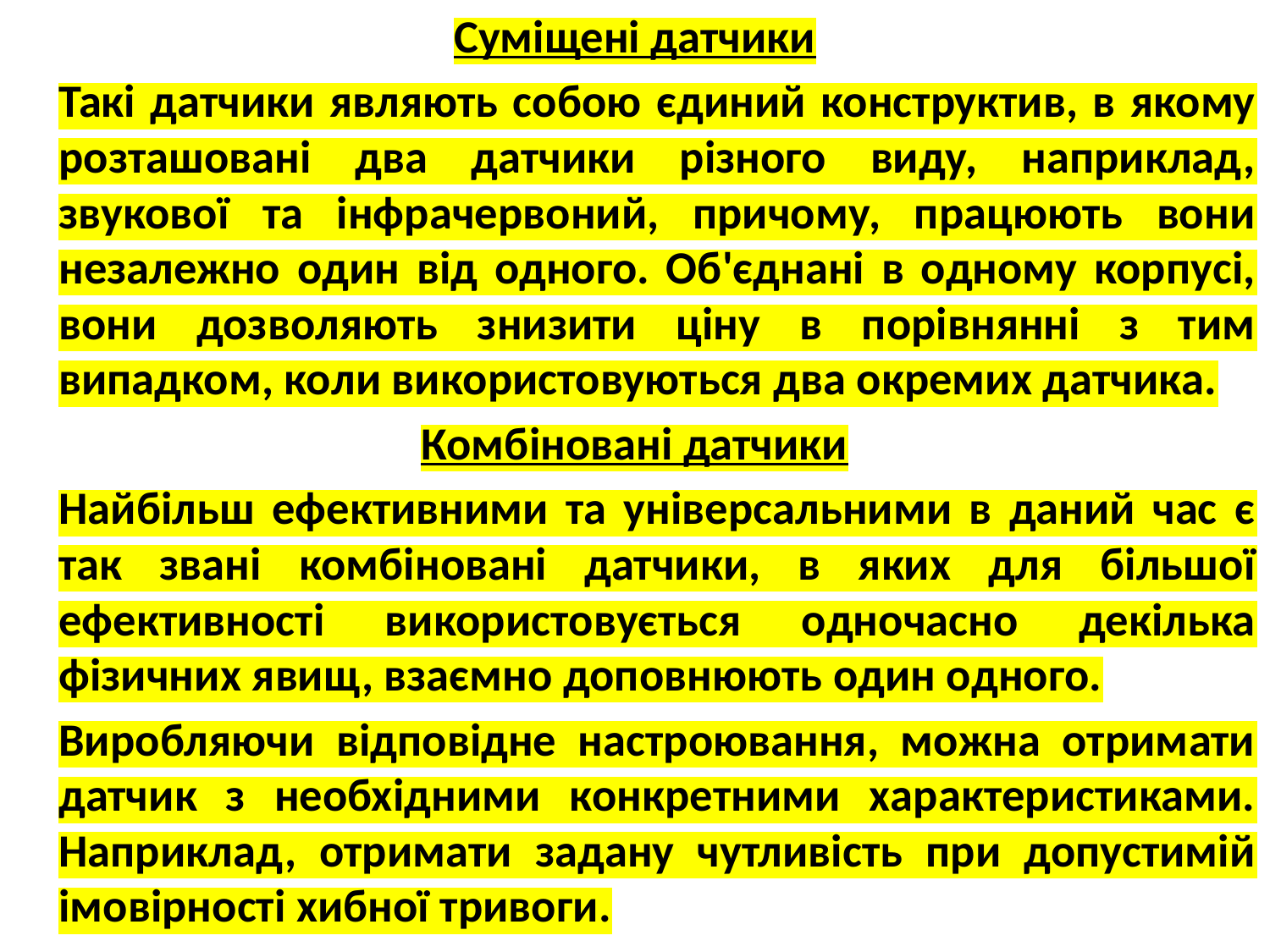

Суміщені датчики
		Такі датчики являють собою єдиний конструктив, в якому розташовані два датчики різного виду, наприклад, звукової та інфрачервоний, причому, працюють вони незалежно один від одного. Об'єднані в одному корпусі, вони дозволяють знизити ціну в порівнянні з тим випадком, коли використовуються два окремих датчика.
Комбіновані датчики
		Найбільш ефективними та універсальними в даний час є так звані комбіновані датчики, в яких для більшої ефективності використовується одночасно декілька фізичних явищ, взаємно доповнюють один одного.
		Виробляючи відповідне настроювання, можна отримати датчик з необхідними конкретними характеристиками. Наприклад, отримати задану чутливість при допустимій імовірності хибної тривоги.